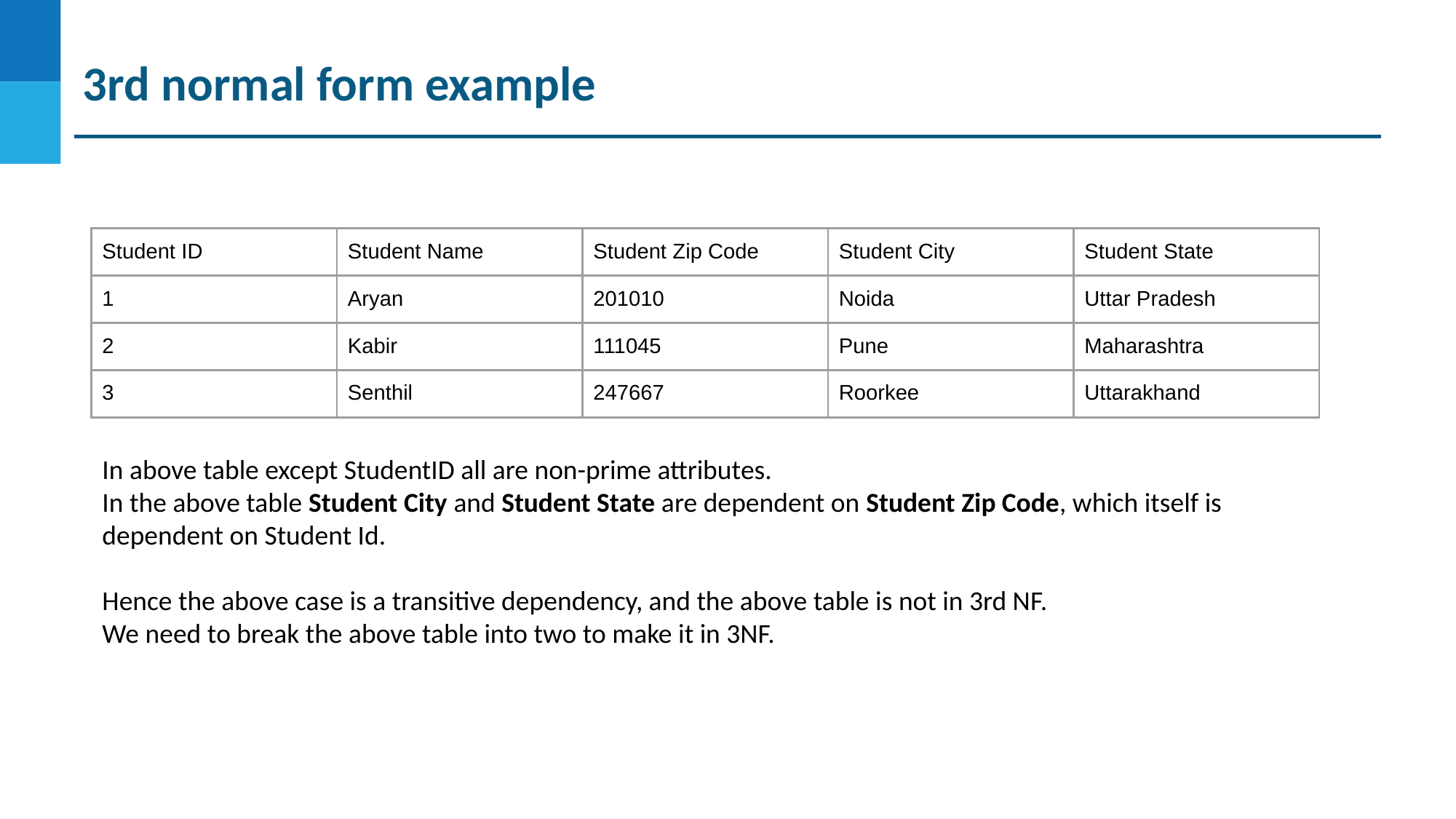

3rd normal form example

| Student ID | Student Name | Student Zip Code | Student City | Student State |
| --- | --- | --- | --- | --- |
| 1 | Aryan | 201010 | Noida | Uttar Pradesh |
| 2 | Kabir | 111045 | Pune | Maharashtra |
| 3 | Senthil | 247667 | Roorkee | Uttarakhand |
In above table except StudentID all are non-prime attributes.
In the above table Student City and Student State are dependent on Student Zip Code, which itself is dependent on Student Id.

Hence the above case is a transitive dependency, and the above table is not in 3rd NF.
We need to break the above table into two to make it in 3NF.